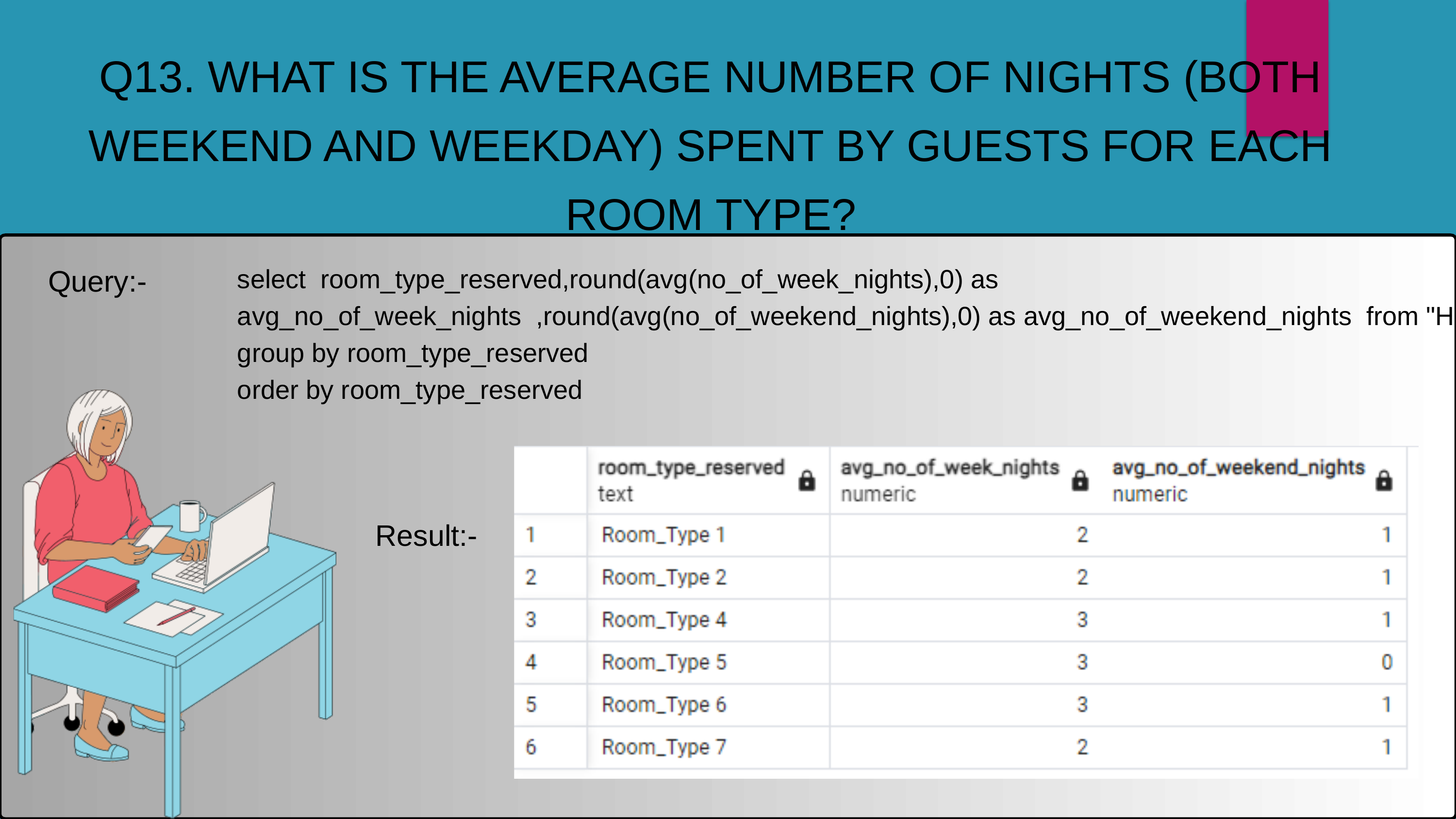

Q13. WHAT IS THE AVERAGE NUMBER OF NIGHTS (BOTH WEEKEND AND WEEKDAY) SPENT BY GUESTS FOR EACH ROOM TYPE?

Query:-
select  room_type_reserved,round(avg(no_of_week_nights),0) as avg_no_of_week_nights  ,round(avg(no_of_weekend_nights),0) as avg_no_of_weekend_nights  from "Hotel"
group by room_type_reserved
order by room_type_reserved

Result:-